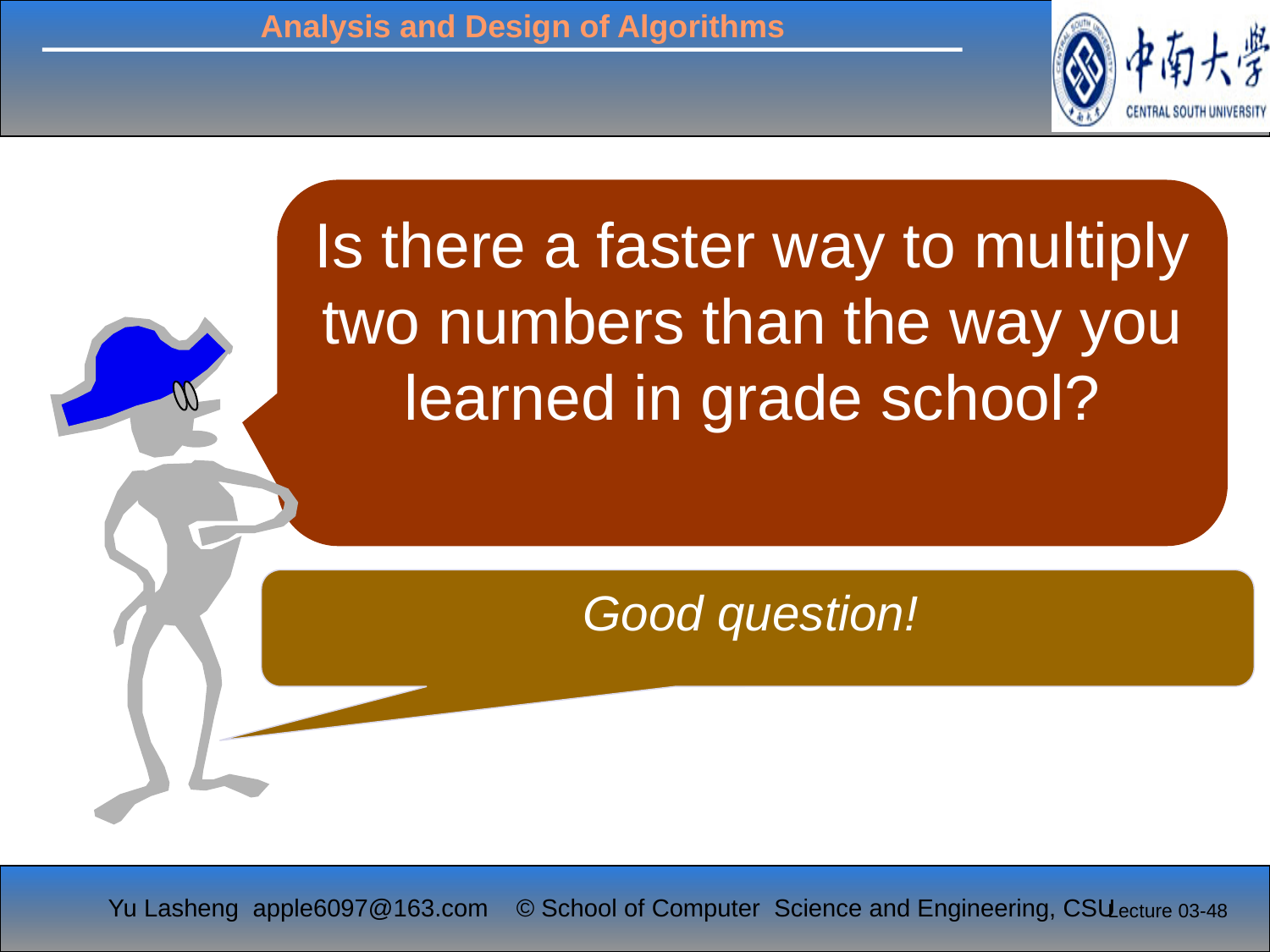

Is there a faster way to multiply two numbers than the way you learned in grade school?

Good question!
Lecture 03-48